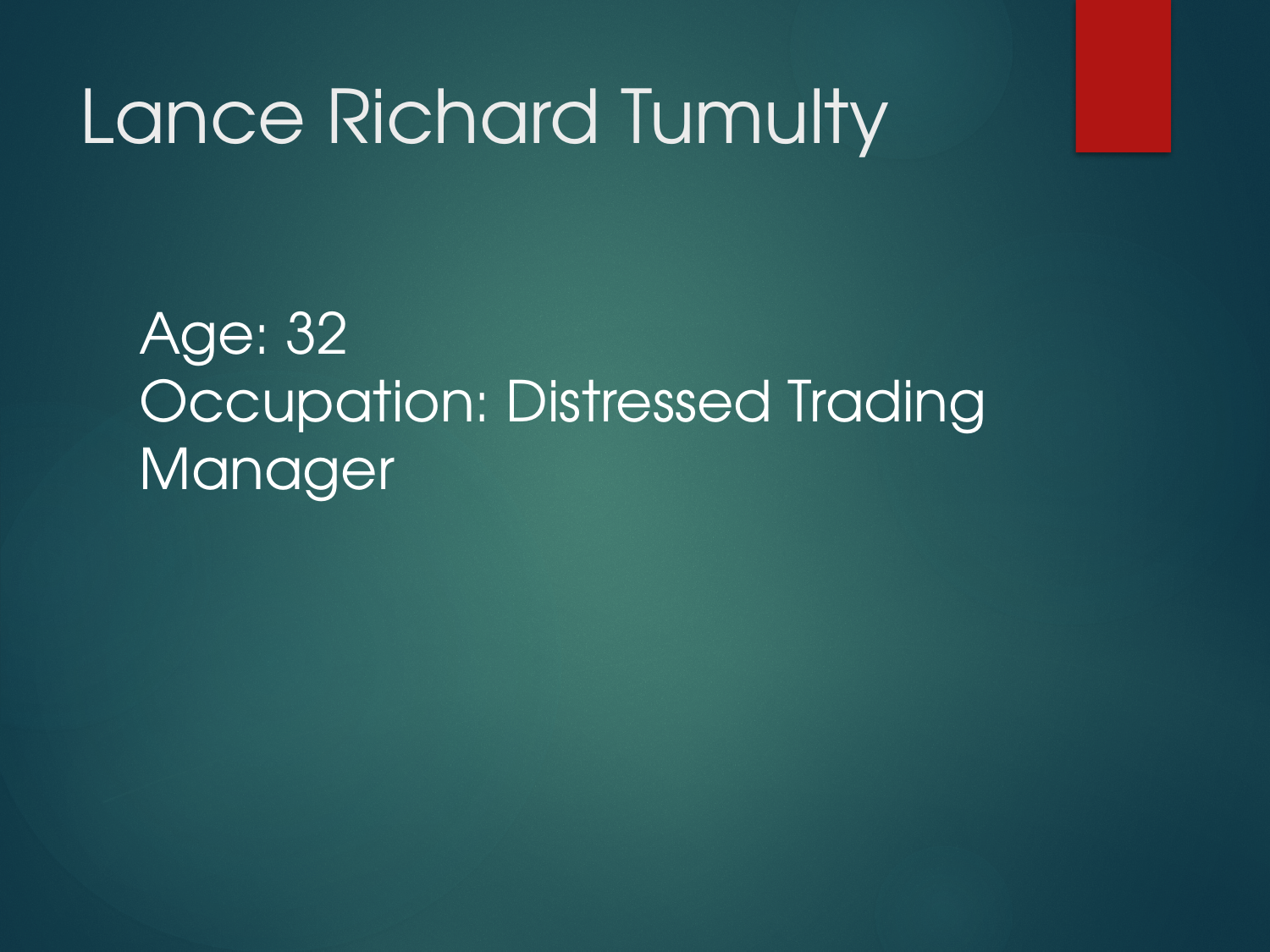

# Lance Richard Tumulty

Age: 32
Occupation: Distressed Trading Manager